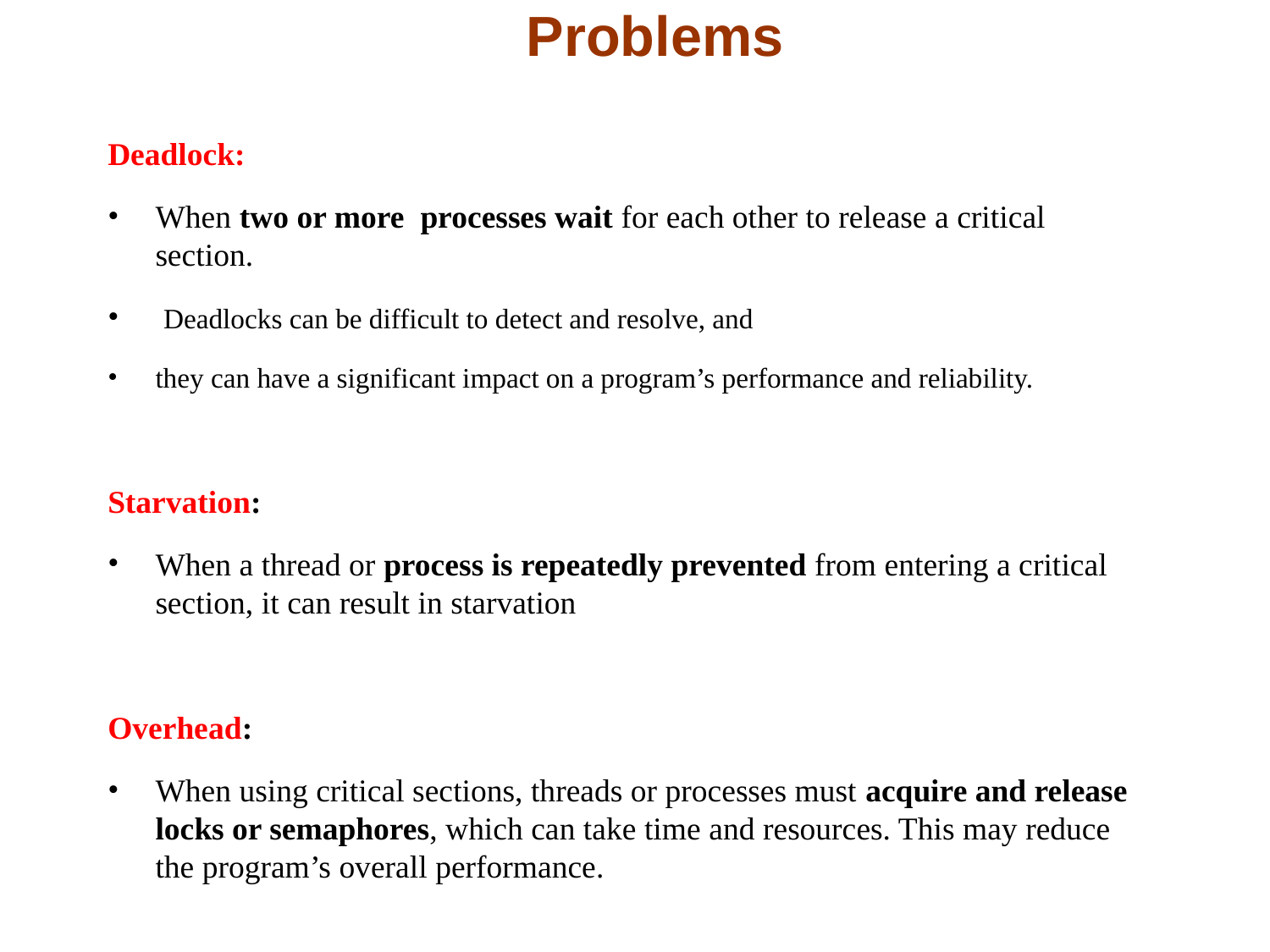

# Problems
Deadlock:
When two or more  processes wait for each other to release a critical section.
 Deadlocks can be difficult to detect and resolve, and
they can have a significant impact on a program’s performance and reliability.

Starvation:
When a thread or process is repeatedly prevented from entering a critical section, it can result in starvation

Overhead:
When using critical sections, threads or processes must acquire and release locks or semaphores, which can take time and resources. This may reduce the program’s overall performance.